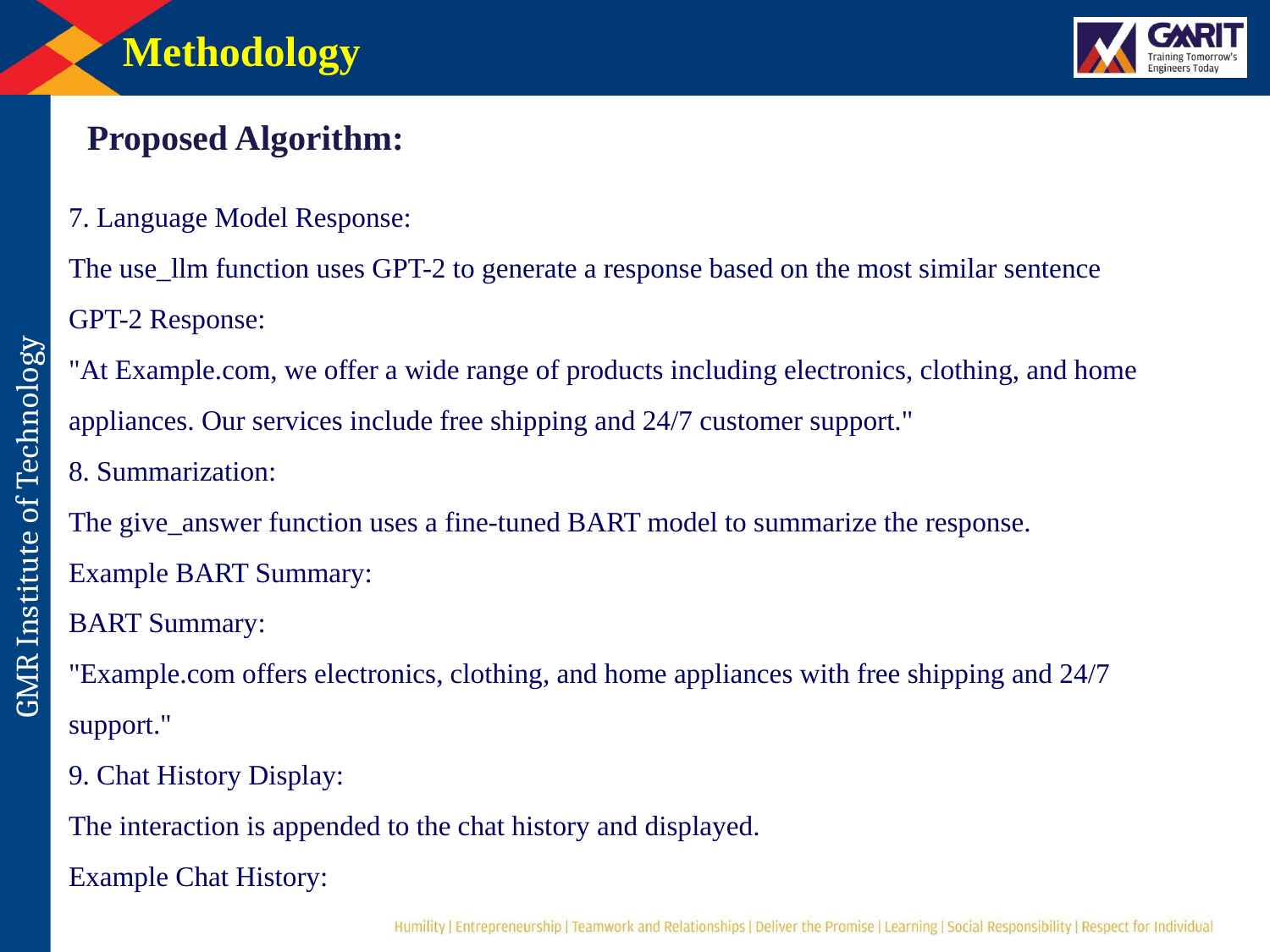

Methodology
Proposed Algorithm:
7. Language Model Response:
The use_llm function uses GPT-2 to generate a response based on the most similar sentence
GPT-2 Response:
"At Example.com, we offer a wide range of products including electronics, clothing, and home appliances. Our services include free shipping and 24/7 customer support."
8. Summarization:
The give_answer function uses a fine-tuned BART model to summarize the response.
Example BART Summary:
BART Summary:
"Example.com offers electronics, clothing, and home appliances with free shipping and 24/7 support."
9. Chat History Display:
The interaction is appended to the chat history and displayed.
Example Chat History: